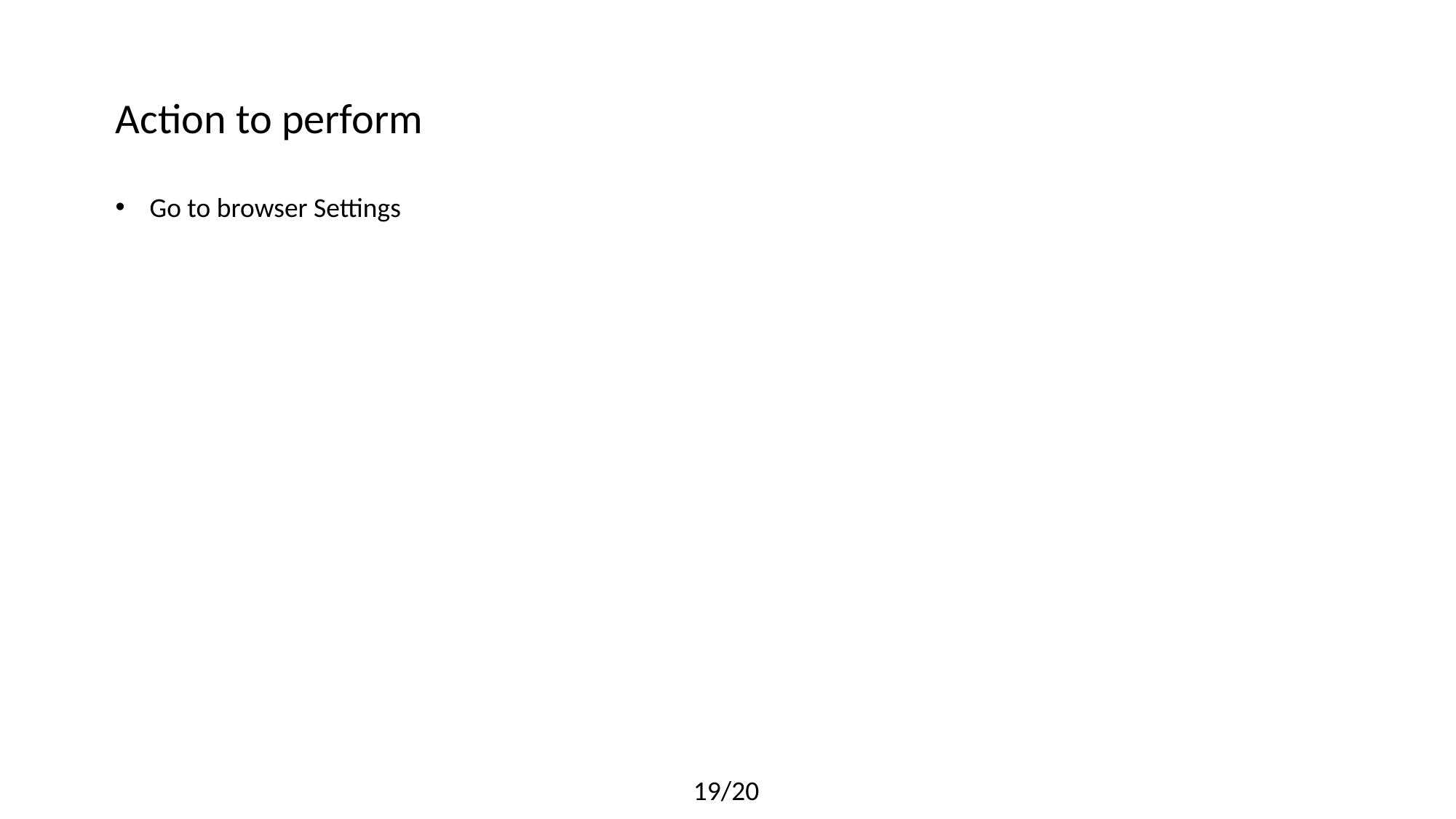

Action to perform

Go to browser Settings
19/20